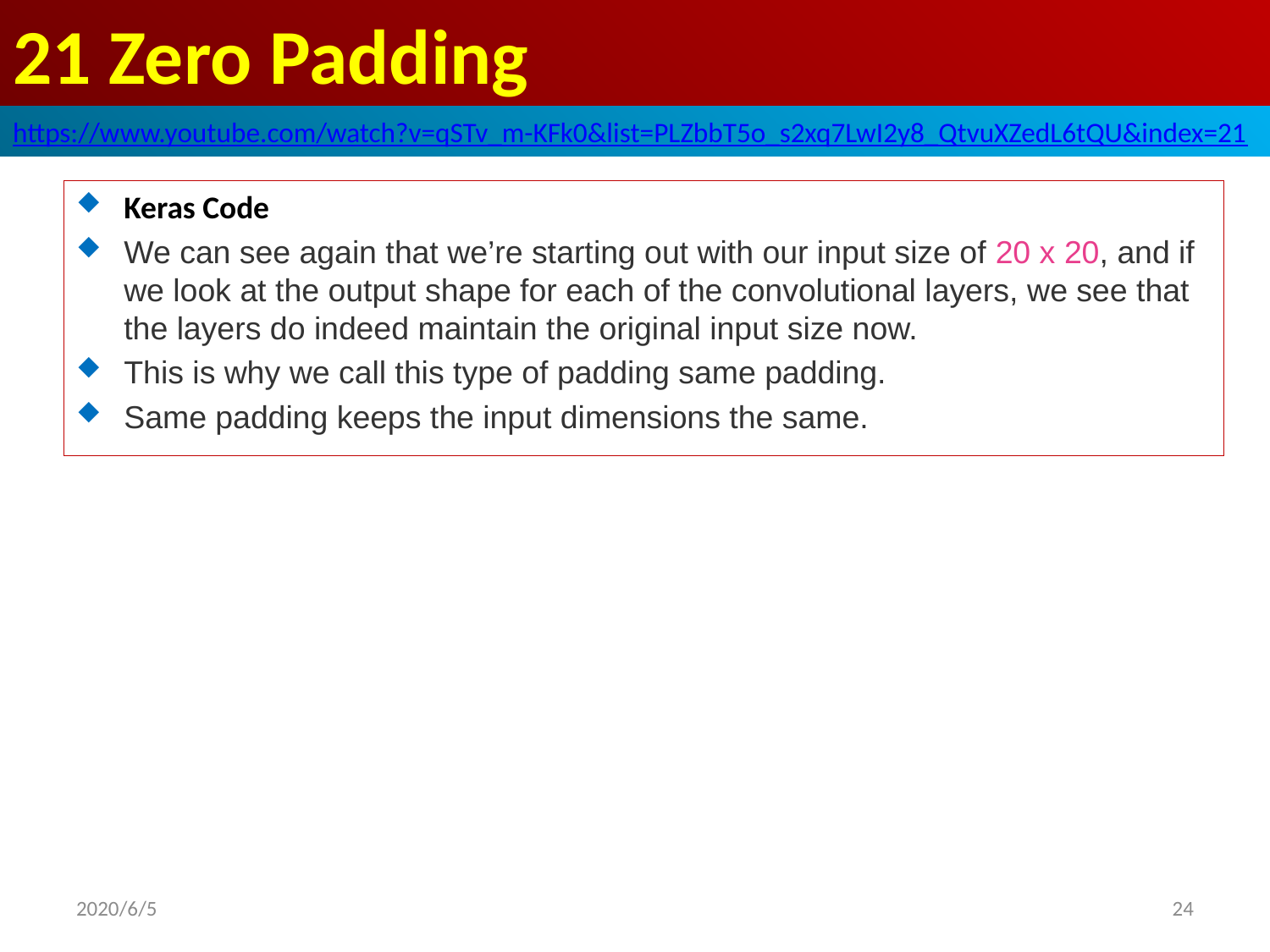

# 21 Zero Padding
https://www.youtube.com/watch?v=qSTv_m-KFk0&list=PLZbbT5o_s2xq7LwI2y8_QtvuXZedL6tQU&index=21
Keras Code
We can see again that we’re starting out with our input size of 20 x 20, and if we look at the output shape for each of the convolutional layers, we see that the layers do indeed maintain the original input size now.
This is why we call this type of padding same padding.
Same padding keeps the input dimensions the same.

2020/6/5
24